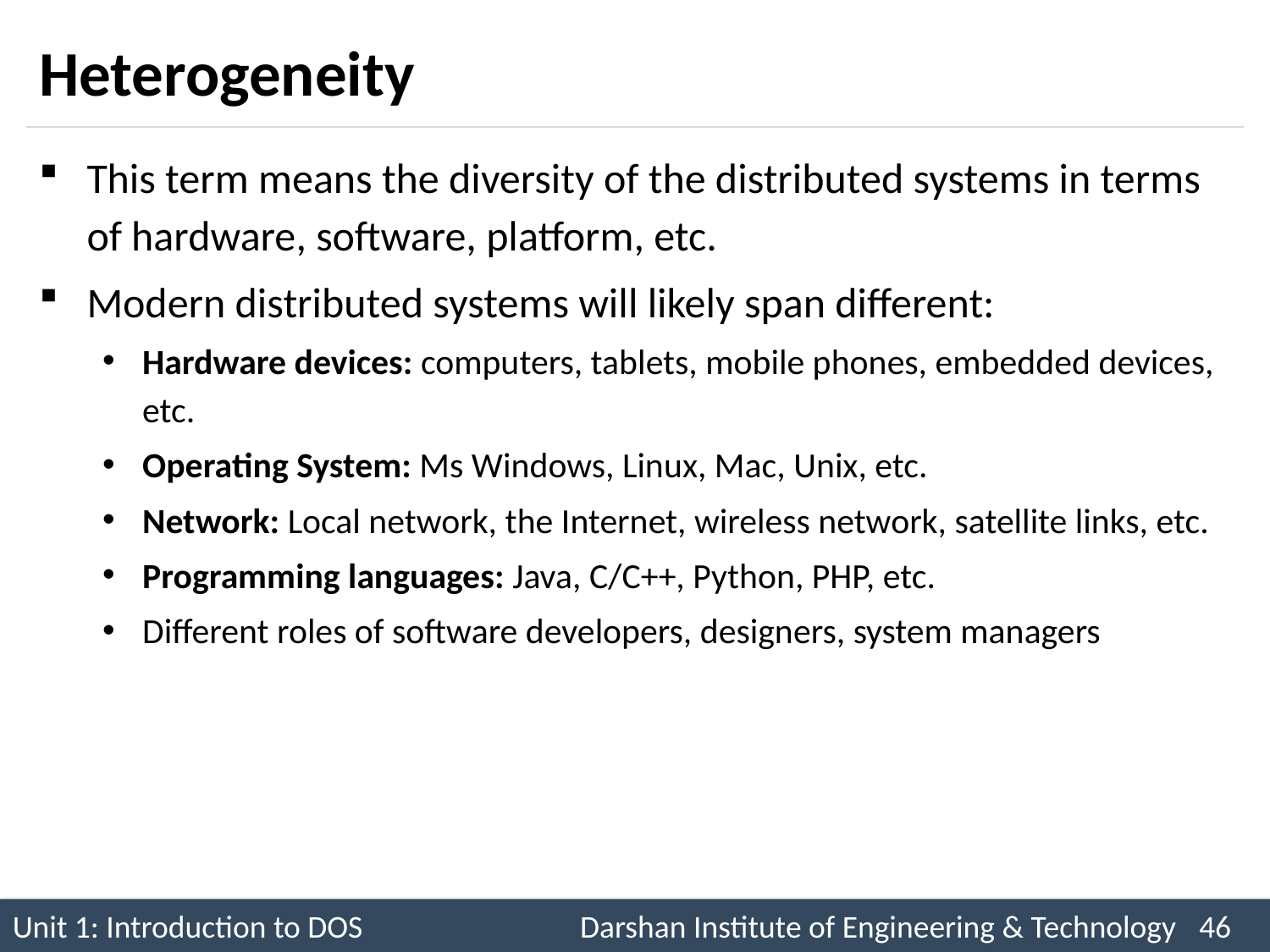

# Heterogeneity
This term means the diversity of the distributed systems in terms of hardware, software, platform, etc.
Modern distributed systems will likely span different:
Hardware devices: computers, tablets, mobile phones, embedded devices, etc.
Operating System: Ms Windows, Linux, Mac, Unix, etc.
Network: Local network, the Internet, wireless network, satellite links, etc.
Programming languages: Java, C/C++, Python, PHP, etc.
Different roles of software developers, designers, system managers